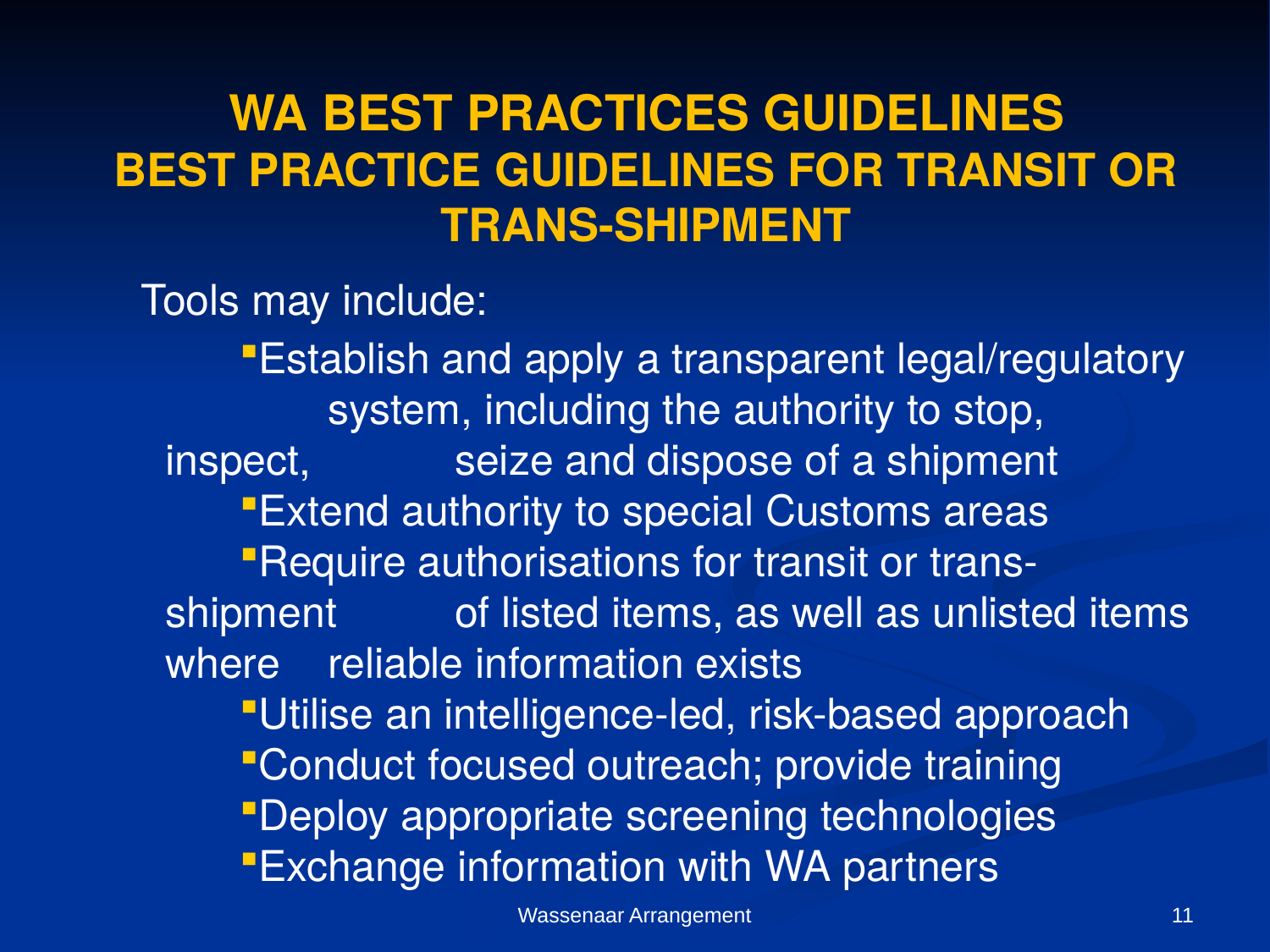

# WA BEST PRACTICES GUIDELINES BEST PRACTICE GUIDELINES FOR TRANSIT OR TRANS-SHIPMENT
Tools may include:
Establish and apply a transparent legal/regulatory 	   system, including the authority to stop, inspect, 	   seize and dispose of a shipment
Extend authority to special Customs areas
Require authorisations for transit or trans-shipment 	   of listed items, as well as unlisted items where 	   reliable information exists
Utilise an intelligence-led, risk-based approach
Conduct focused outreach; provide training
Deploy appropriate screening technologies
Exchange information with WA partners

Wassenaar Arrangement
11